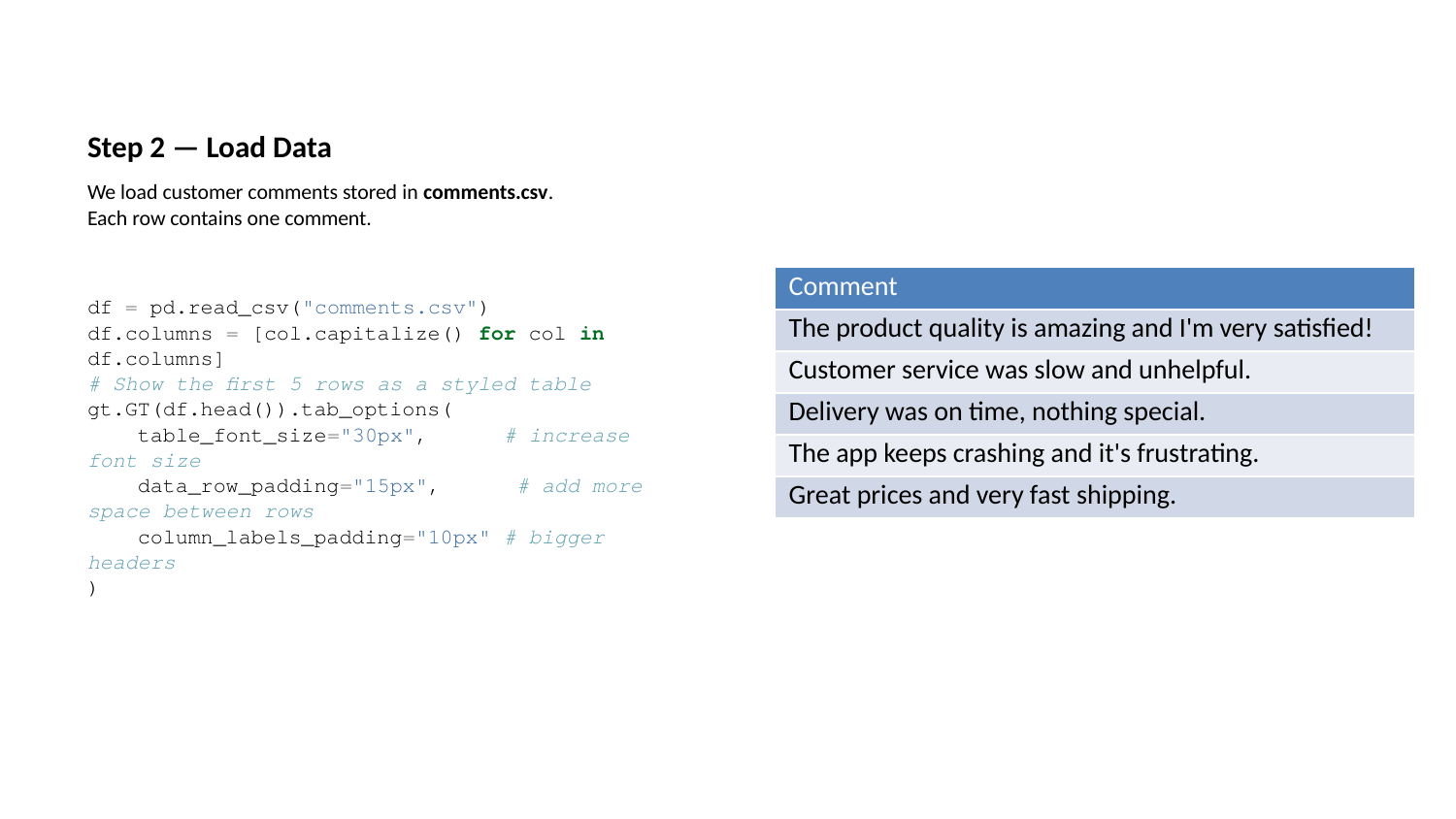

# Step 2 — Load Data
We load customer comments stored in comments.csv.
Each row contains one comment.

df = pd.read_csv("comments.csv")
df.columns = [col.capitalize() for col in df.columns]
# Show the first 5 rows as a styled table
gt.GT(df.head()).tab_options(
    table_font_size="30px",      # increase font size
    data_row_padding="15px",      # add more space between rows
    column_labels_padding="10px" # bigger headers
)
| Comment |
| --- |
| The product quality is amazing and I'm very satisfied! |
| Customer service was slow and unhelpful. |
| Delivery was on time, nothing special. |
| The app keeps crashing and it's frustrating. |
| Great prices and very fast shipping. |